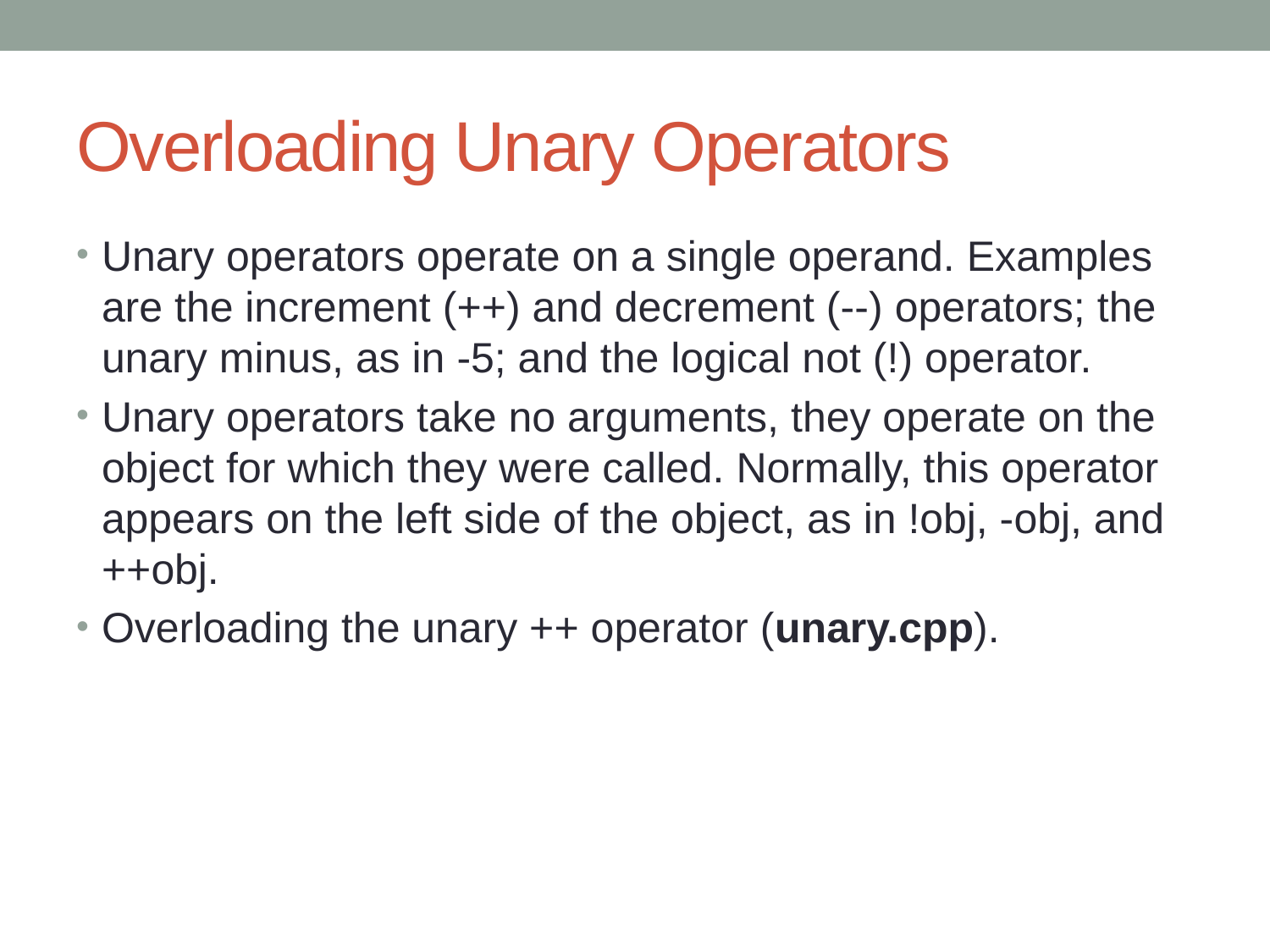

# Overloading Unary Operators
Unary operators operate on a single operand. Examples are the increment (++) and decrement (--) operators; the unary minus, as in -5; and the logical not (!) operator.
Unary operators take no arguments, they operate on the object for which they were called. Normally, this operator appears on the left side of the object, as in !obj, -obj, and ++obj.
Overloading the unary ++ operator (unary.cpp).